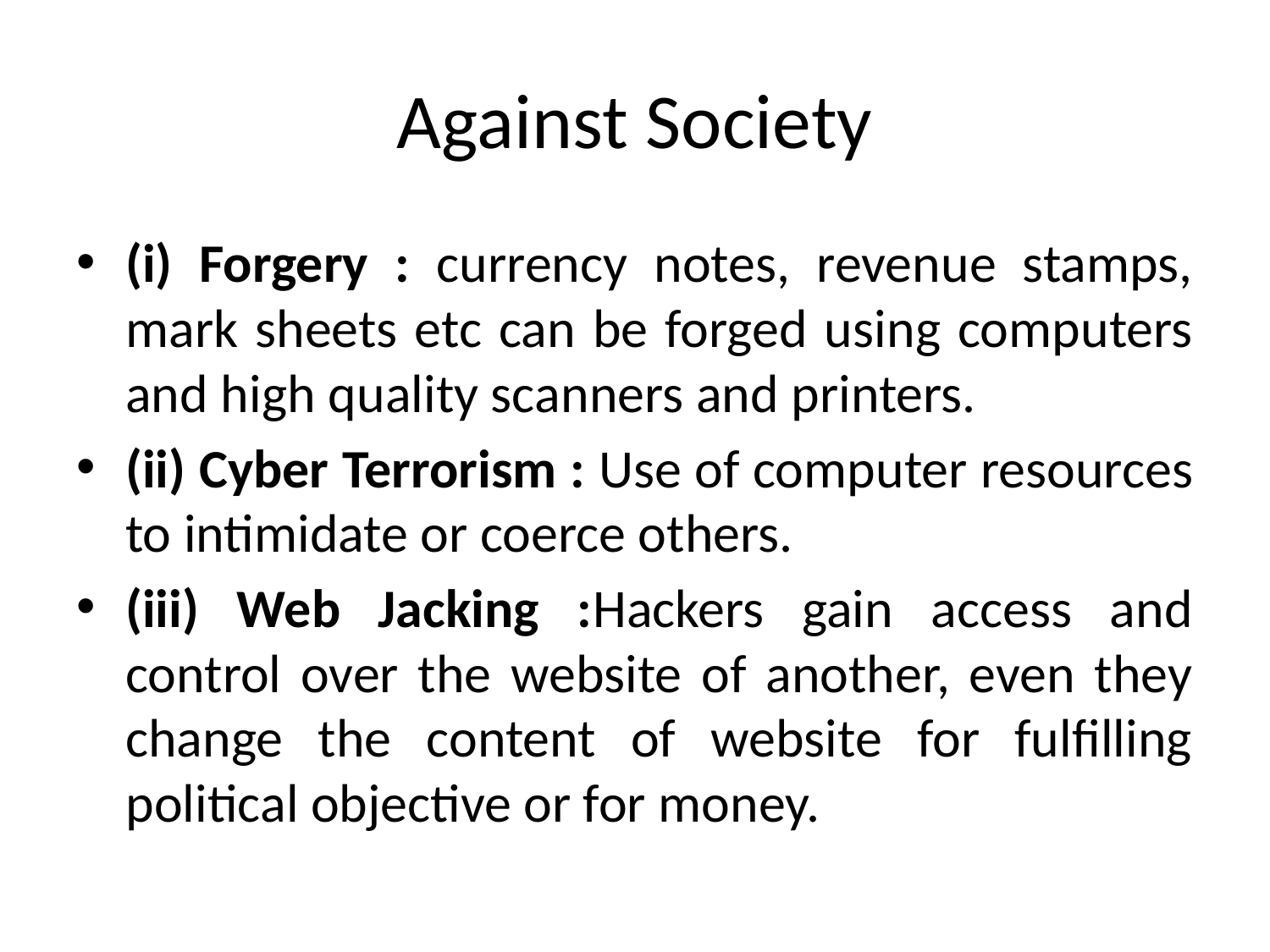

# Against Society
(i) Forgery : currency notes, revenue stamps, mark sheets etc can be forged using computers and high quality scanners and printers.
(ii) Cyber Terrorism : Use of computer resources to intimidate or coerce others.
(iii) Web Jacking :Hackers gain access and control over the website of another, even they change the content of website for fulfilling political objective or for money.